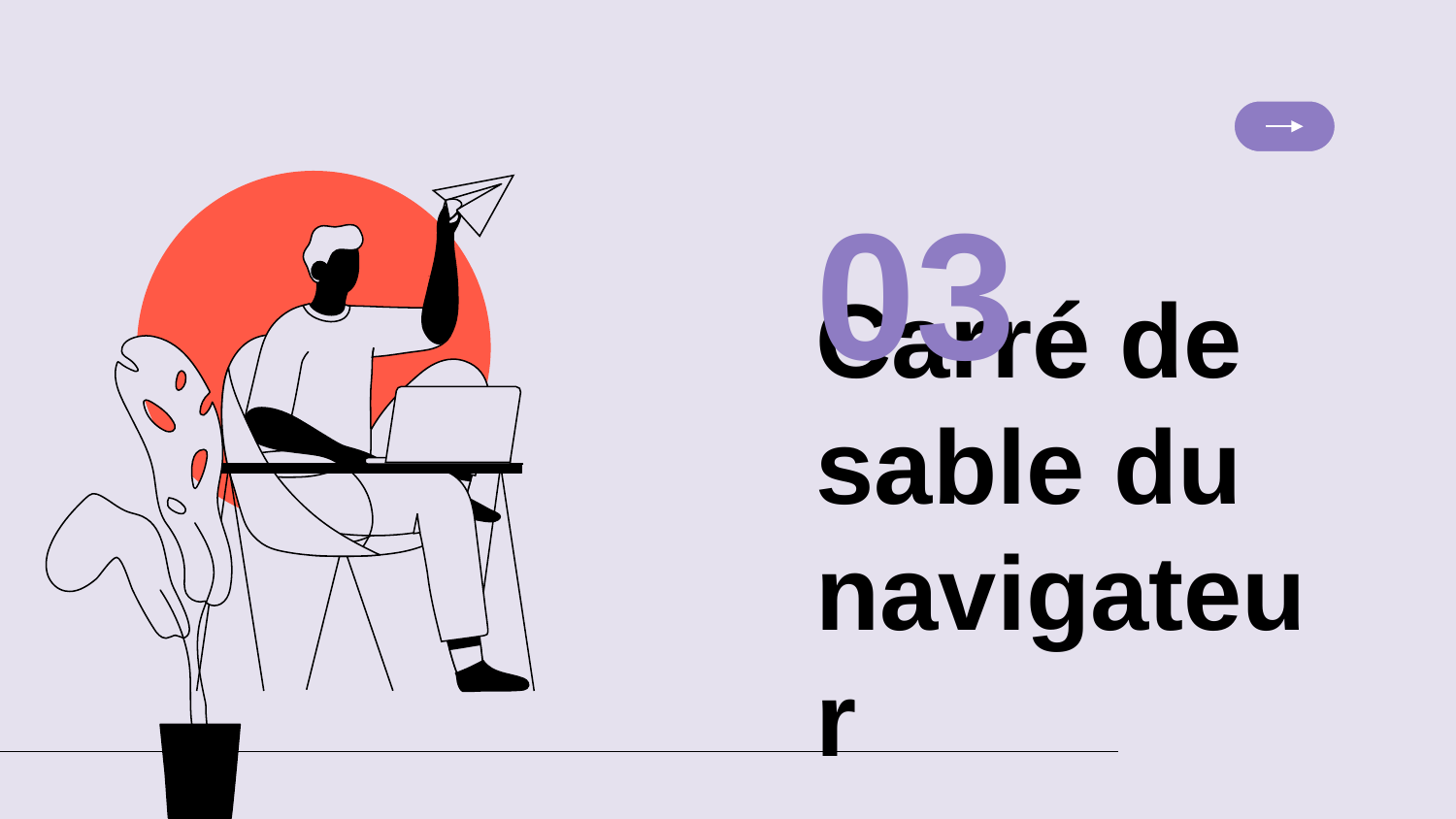

03

# Carré de sable du navigateur